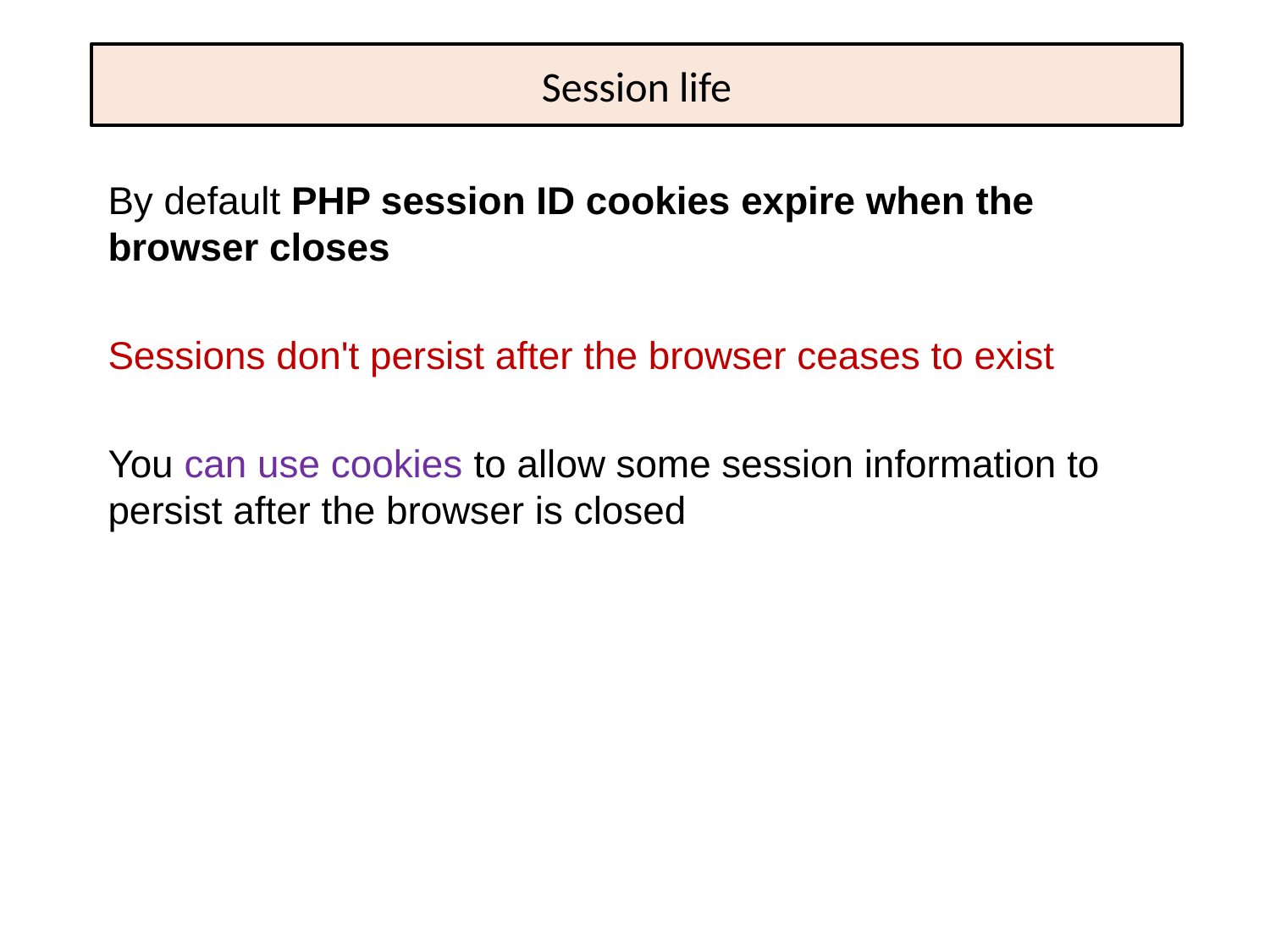

# Session life
By default PHP session ID cookies expire when the browser closes

Sessions don't persist after the browser ceases to exist

You can use cookies to allow some session information to persist after the browser is closed